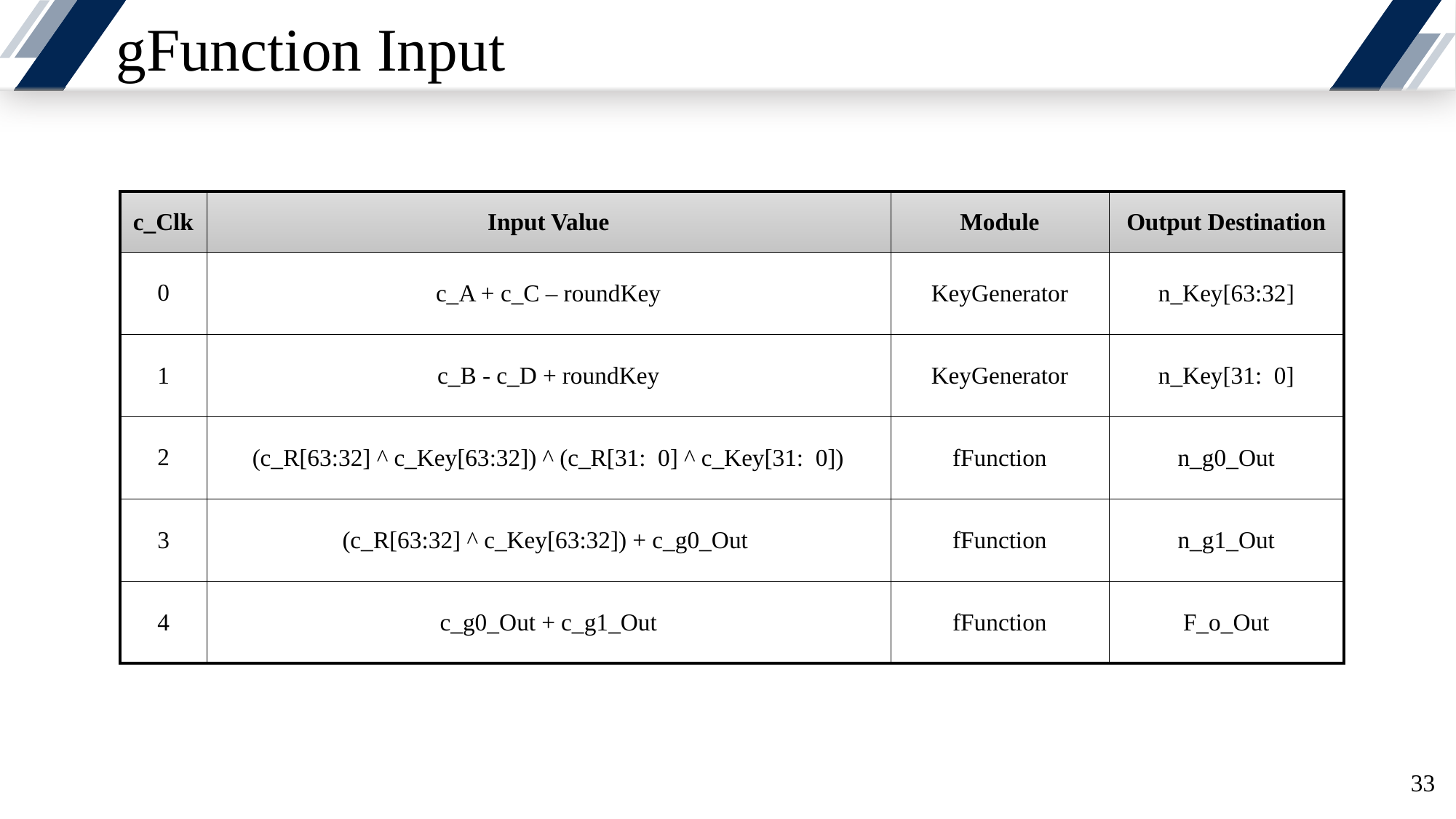

# gFunction Input
| c\_Clk | Input Value | Module | Output Destination |
| --- | --- | --- | --- |
| 0 | c\_A + c\_C – roundKey | KeyGenerator | n\_Key[63:32] |
| 1 | c\_B - c\_D + roundKey | KeyGenerator | n\_Key[31: 0] |
| 2 | (c\_R[63:32] ^ c\_Key[63:32]) ^ (c\_R[31: 0] ^ c\_Key[31: 0]) | fFunction | n\_g0\_Out |
| 3 | (c\_R[63:32] ^ c\_Key[63:32]) + c\_g0\_Out | fFunction | n\_g1\_Out |
| 4 | c\_g0\_Out + c\_g1\_Out | fFunction | F\_o\_Out |
33